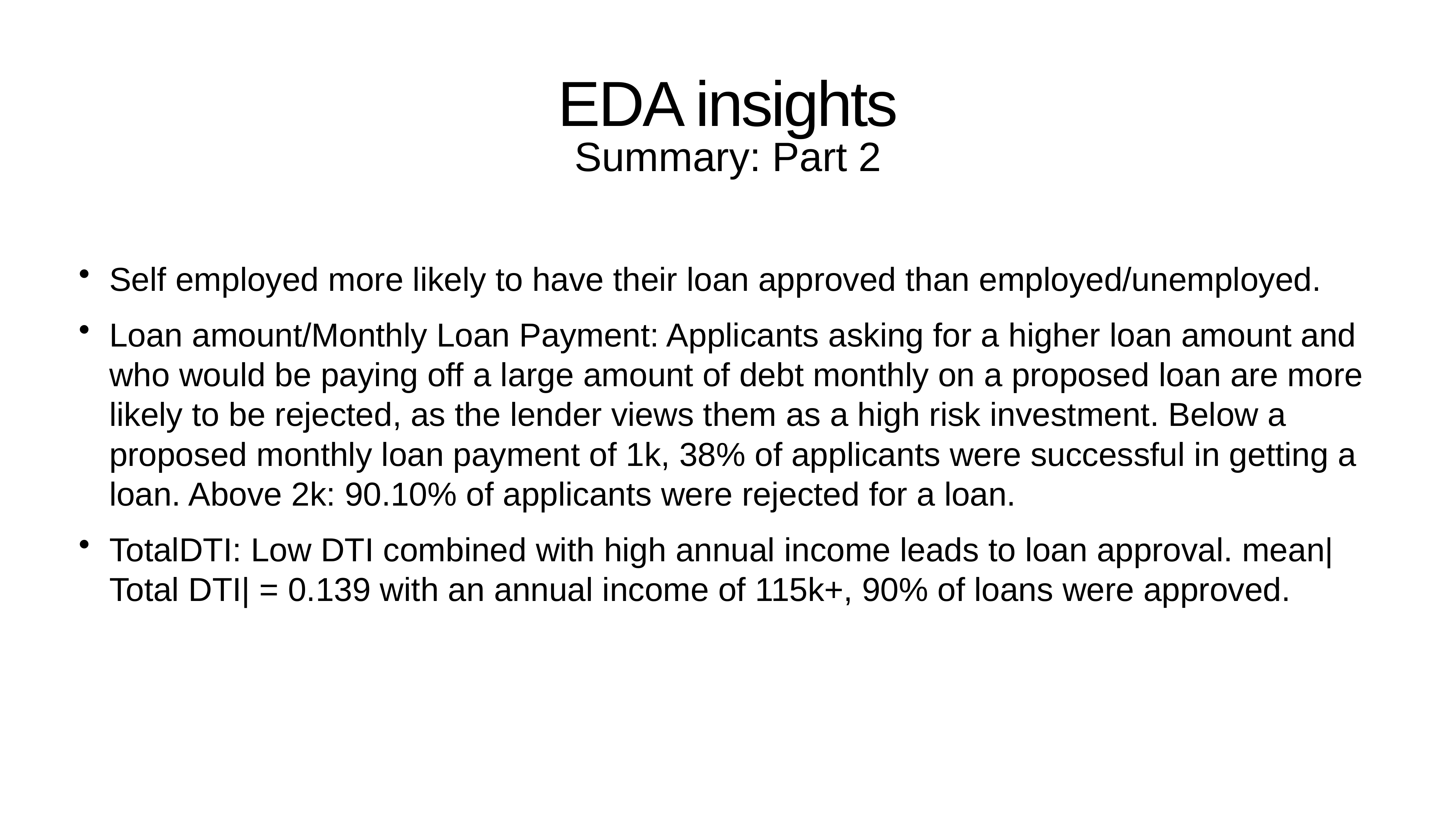

# EDA insights
Summary: Part 2
Self employed more likely to have their loan approved than employed/unemployed.
Loan amount/Monthly Loan Payment: Applicants asking for a higher loan amount and who would be paying off a large amount of debt monthly on a proposed loan are more likely to be rejected, as the lender views them as a high risk investment. Below a proposed monthly loan payment of 1k, 38% of applicants were successful in getting a loan. Above 2k: 90.10% of applicants were rejected for a loan.
TotalDTI: Low DTI combined with high annual income leads to loan approval. mean|Total DTI| = 0.139 with an annual income of 115k+, 90% of loans were approved.